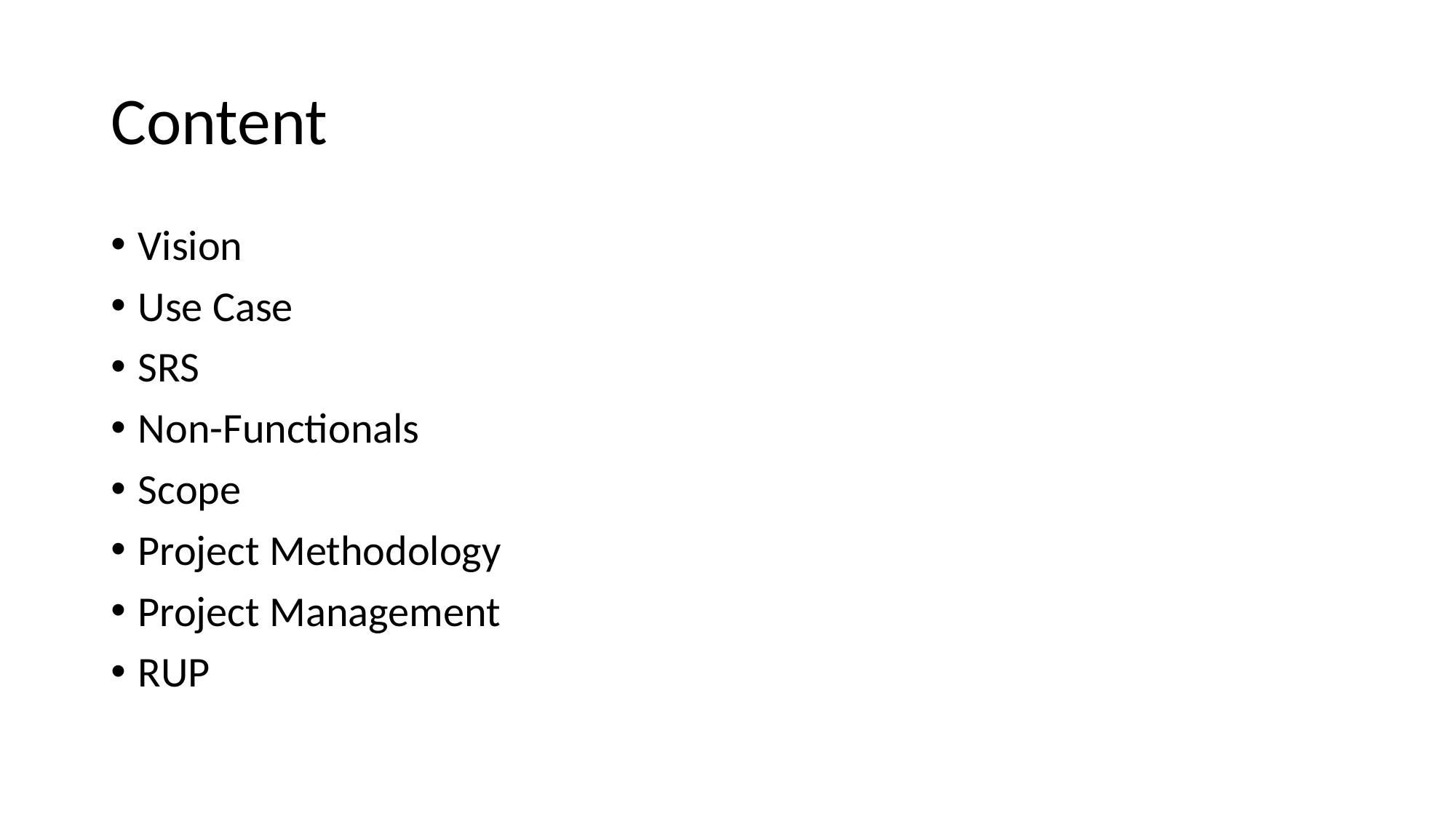

# Content
Vision
Use Case
SRS
Non-Functionals
Scope
Project Methodology
Project Management
RUP